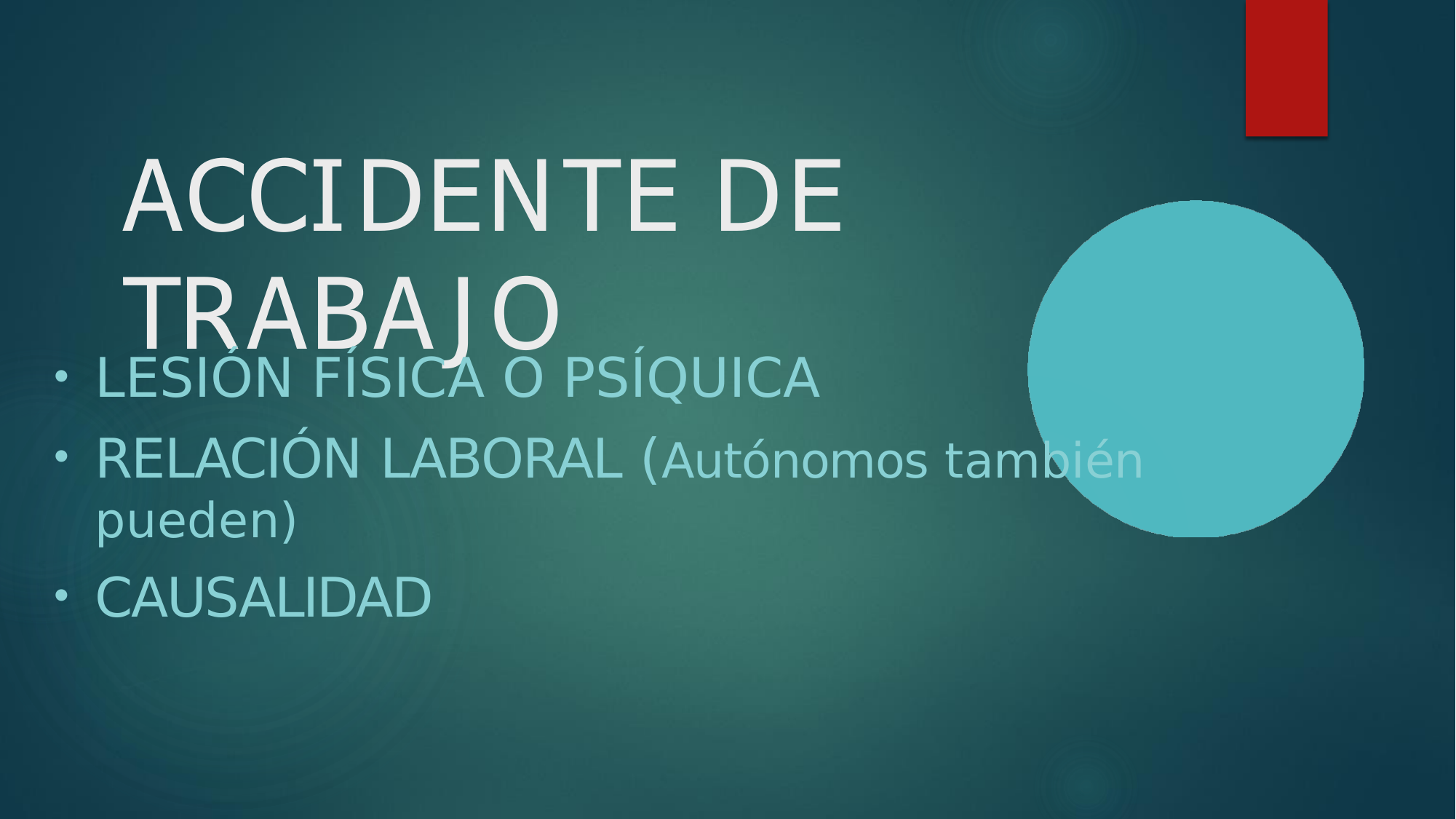

# ACCIDENTE DE TRABAJO
LESIÓN FÍSICA O PSÍQUICA
RELACIÓN LABORAL (Autónomos también pueden)
CAUSALIDAD